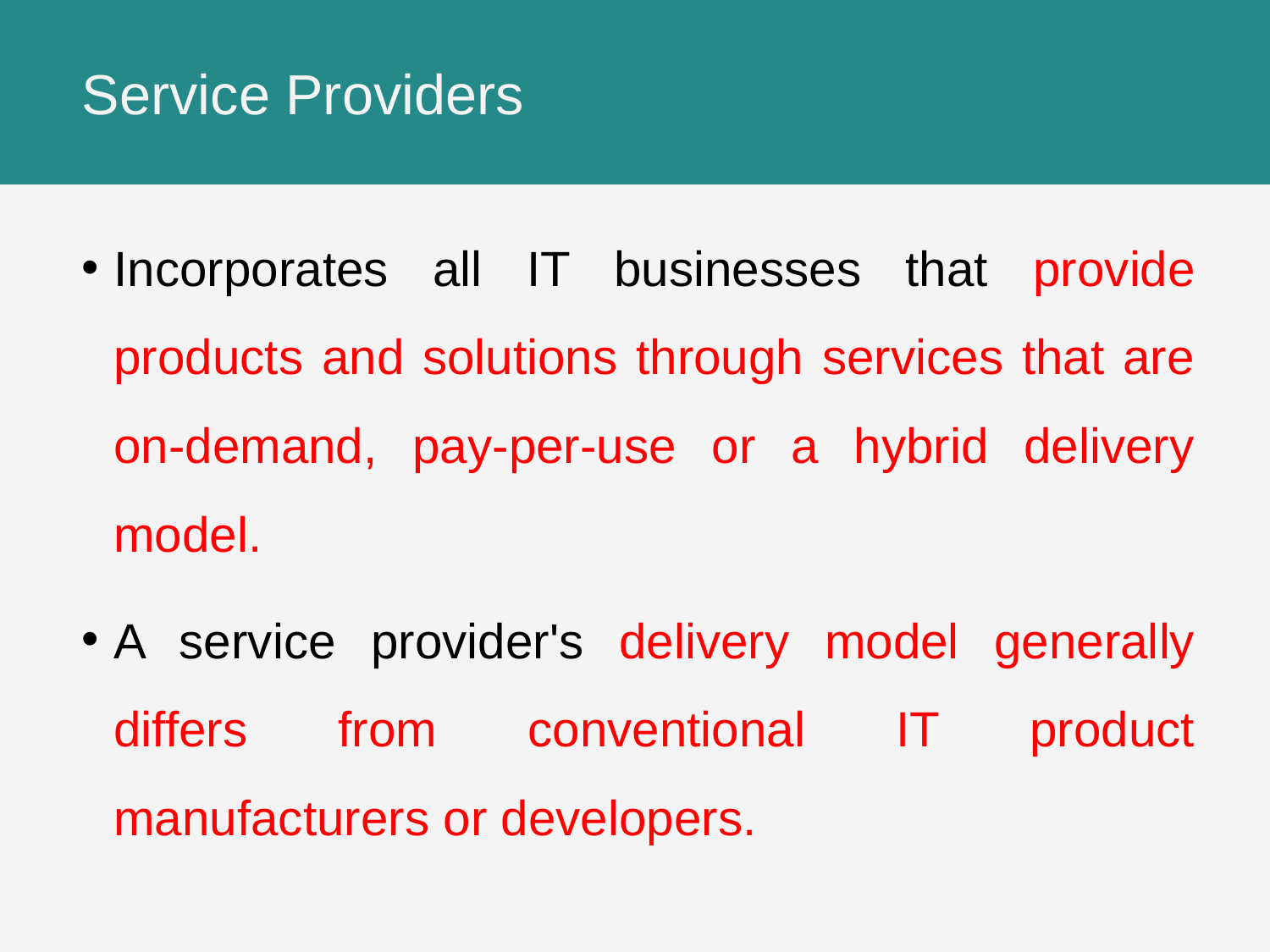

# Service Providers
Incorporates all IT businesses that provide products and solutions through services that are on-demand, pay-per-use or a hybrid delivery model.
A service provider's delivery model generally differs from conventional IT product manufacturers or developers.